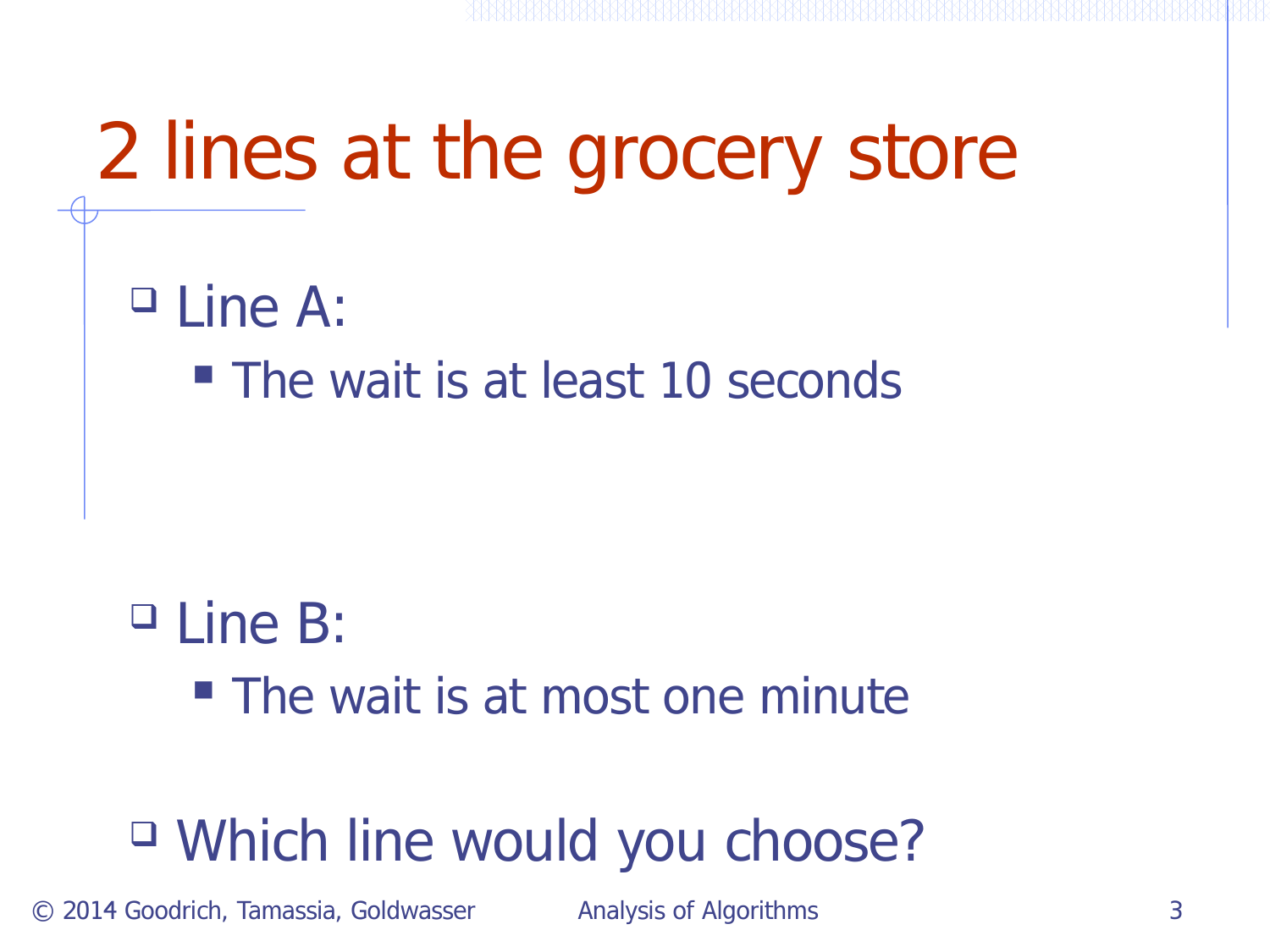

# 2 lines at the grocery store
Line A:
The wait is at least 10 seconds

Line B:
The wait is at most one minute

Which line would you choose?
© 2014 Goodrich, Tamassia, Goldwasser
Analysis of Algorithms
3